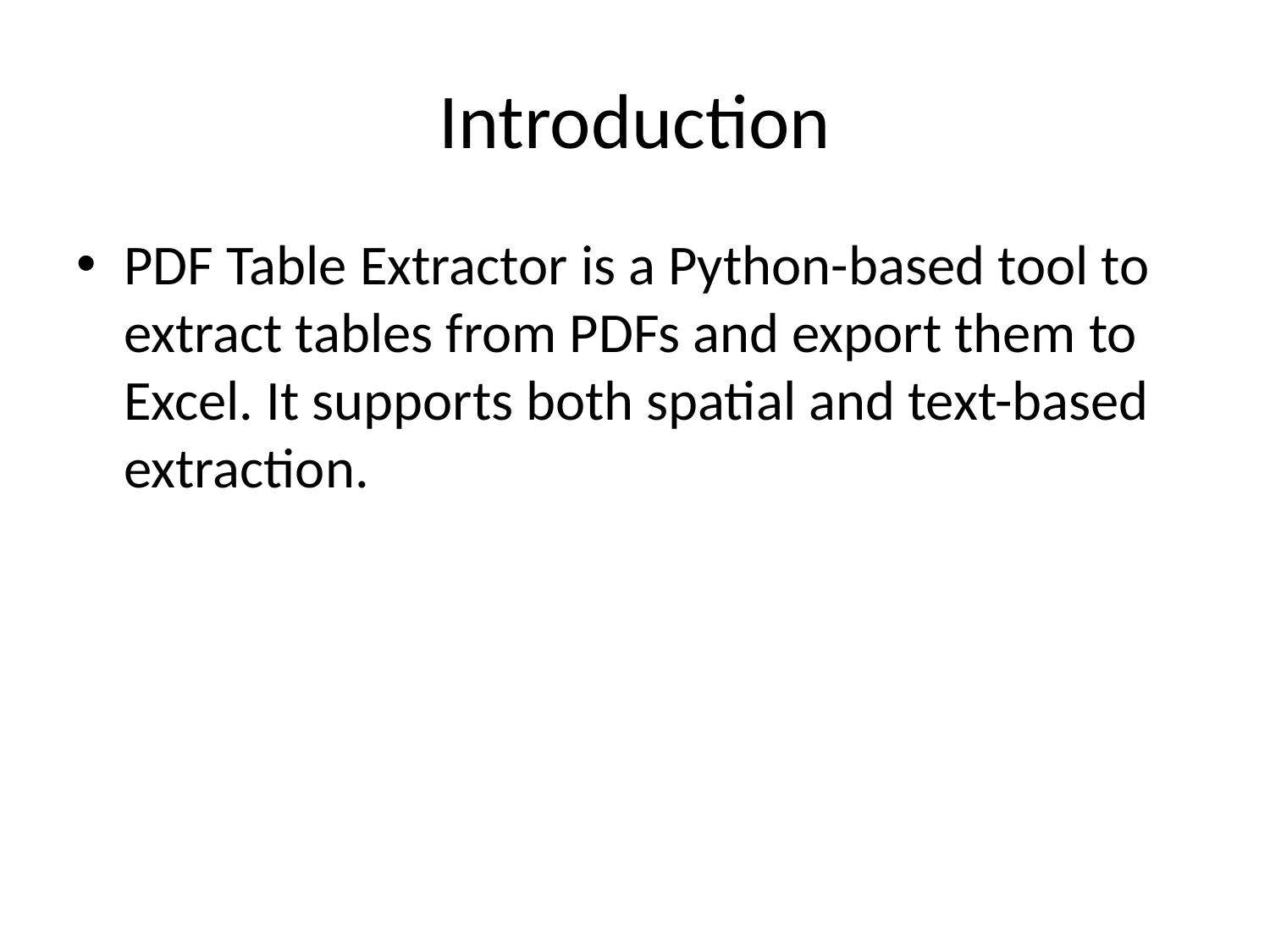

# Introduction
PDF Table Extractor is a Python-based tool to extract tables from PDFs and export them to Excel. It supports both spatial and text-based extraction.